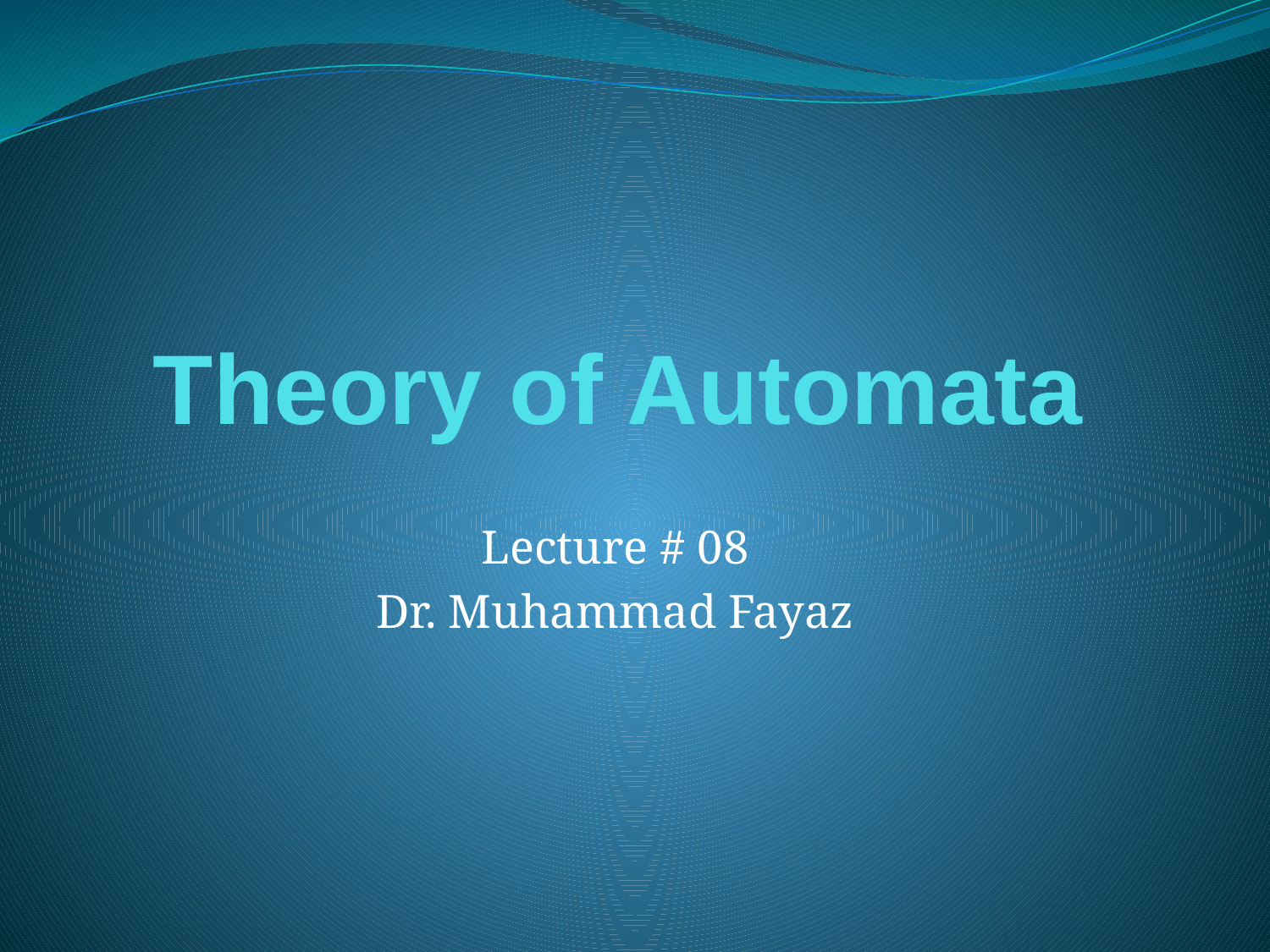

# Theory of Automata

Lecture # 08
Dr. Muhammad Fayaz